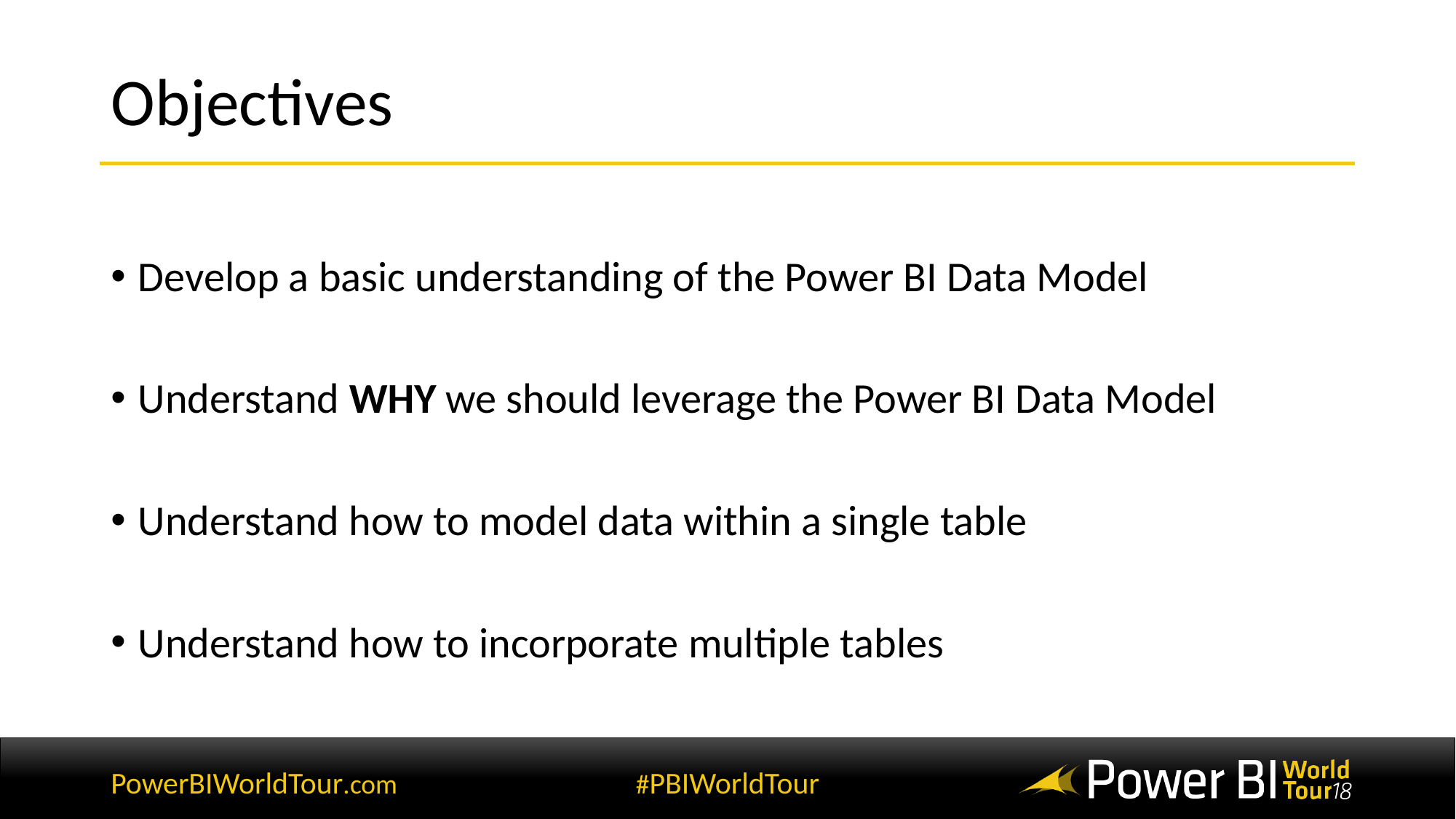

# Objectives
Develop a basic understanding of the Power BI Data Model

Understand WHY we should leverage the Power BI Data Model

Understand how to model data within a single table

Understand how to incorporate multiple tables